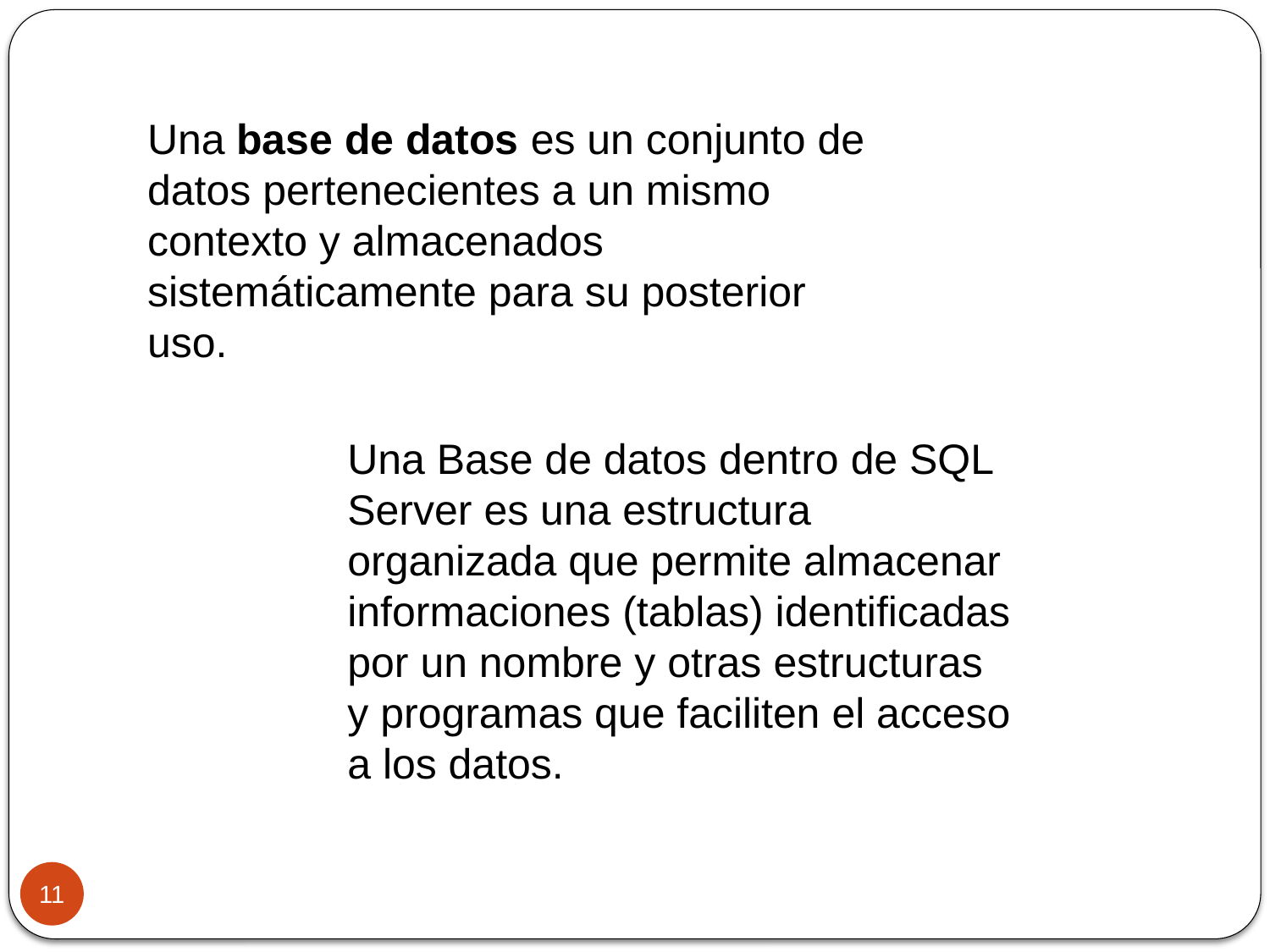

Una base de datos es un conjunto de datos pertenecientes a un mismo contexto y almacenados sistemáticamente para su posterior uso.
Una Base de datos dentro de SQL Server es una estructura organizada que permite almacenar informaciones (tablas) identificadas por un nombre y otras estructuras y programas que faciliten el acceso a los datos.
11